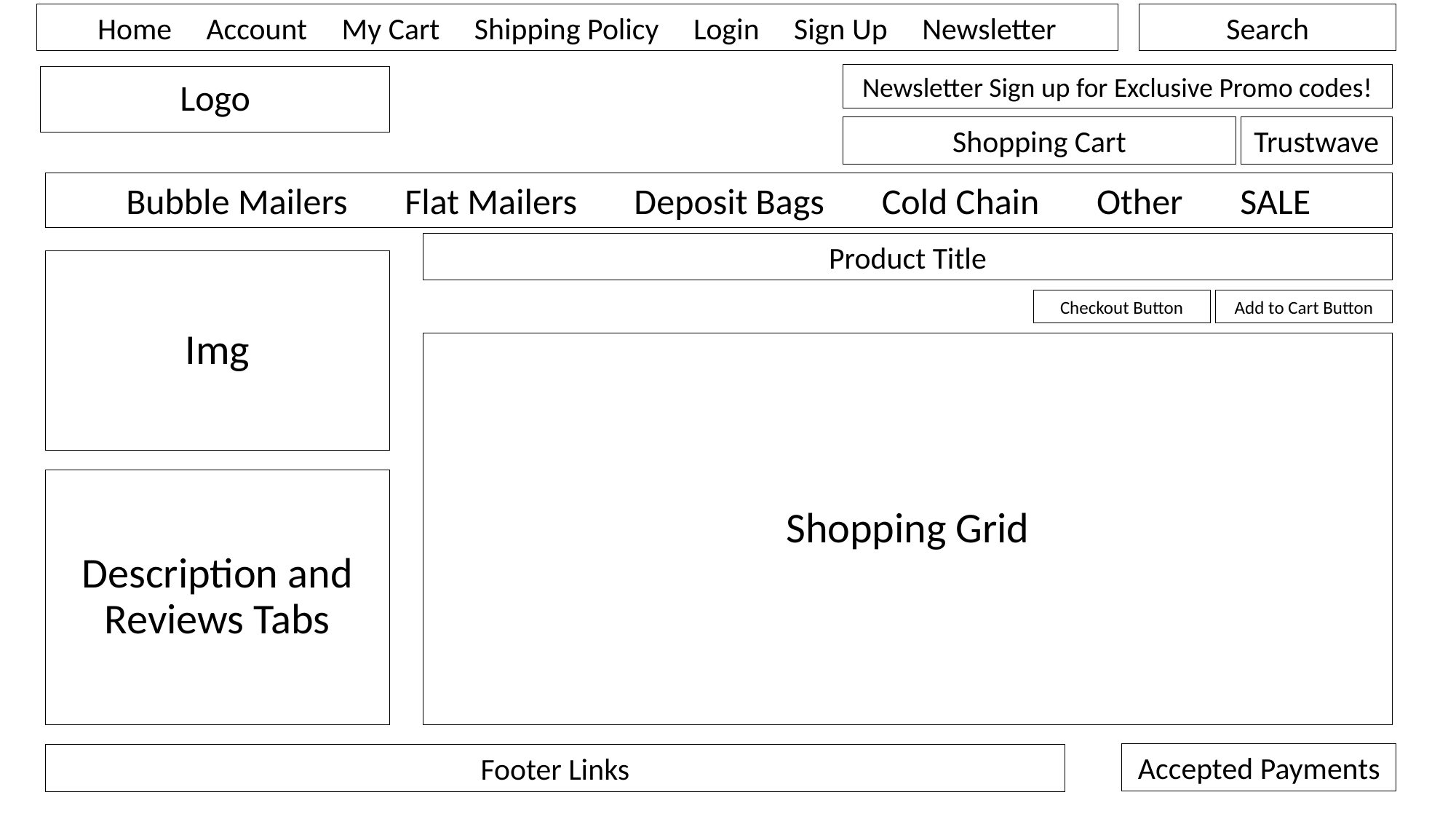

Home     Account     My Cart     Shipping Policy     Login     Sign Up     Newsletter
Search
Newsletter Sign up for Exclusive Promo codes!
Logo
Shopping Cart
Trustwave
Bubble Mailers       Flat Mailers       Deposit Bags       Cold Chain       Other       SALE
Product Title
Img
Checkout Button
Add to Cart Button
Shopping Grid
Description and Reviews Tabs
Accepted Payments
Footer Links